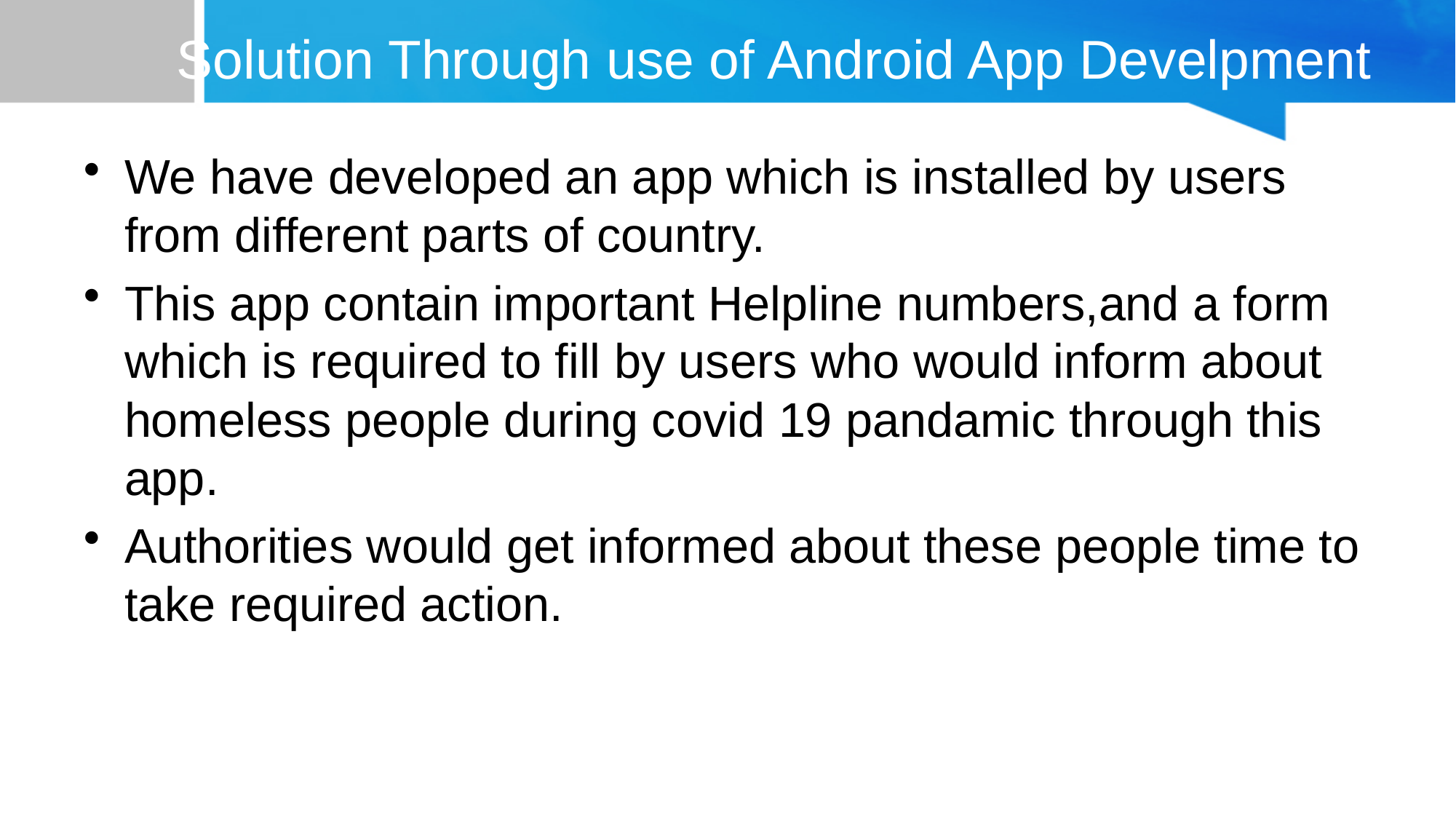

# Solution Through use of Android App Develpment
We have developed an app which is installed by users from different parts of country.
This app contain important Helpline numbers,and a form which is required to fill by users who would inform about homeless people during covid 19 pandamic through this app.
Authorities would get informed about these people time to take required action.